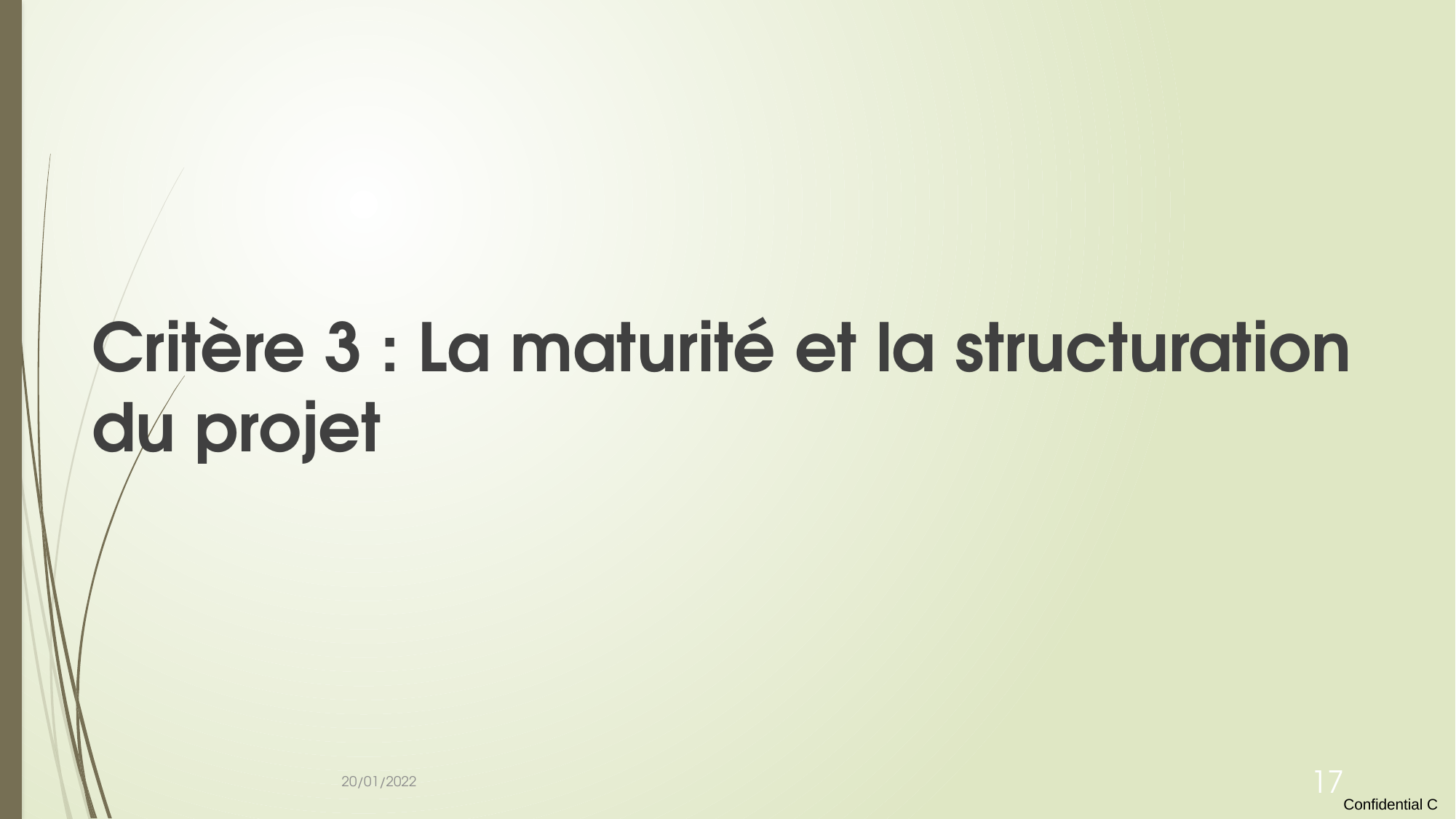

Critère 3 : La maturité et la structuration du projet
20/01/2022

17